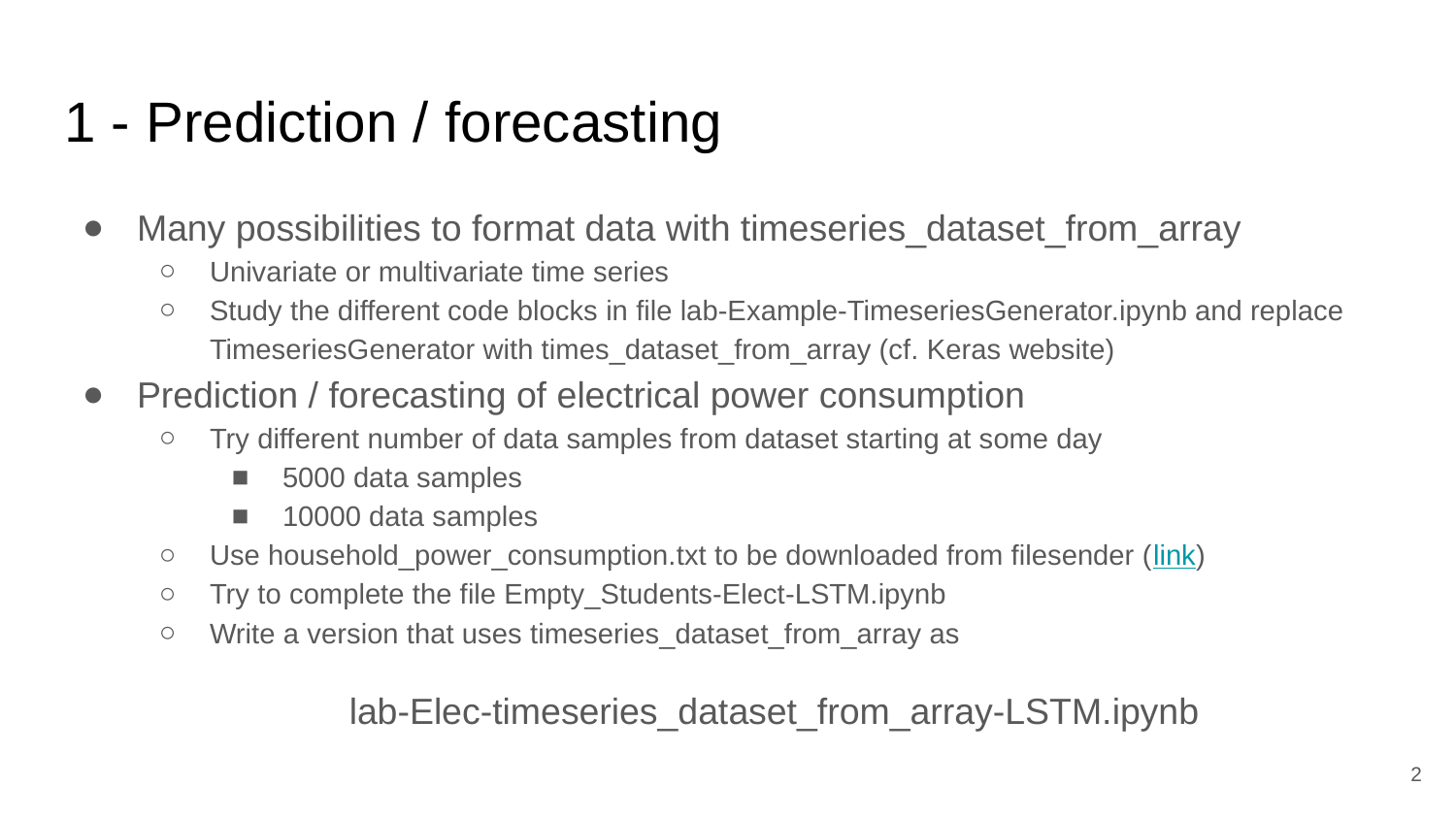

# 1 - Prediction / forecasting
Many possibilities to format data with timeseries_dataset_from_array
Univariate or multivariate time series
Study the different code blocks in file lab-Example-TimeseriesGenerator.ipynb and replace
TimeseriesGenerator with times_dataset_from_array (cf. Keras website)
Prediction / forecasting of electrical power consumption
Try different number of data samples from dataset starting at some day
5000 data samples
10000 data samples
Use household_power_consumption.txt to be downloaded from filesender (link)
Try to complete the file Empty_Students-Elect-LSTM.ipynb
Write a version that uses timeseries_dataset_from_array as
lab-Elec-timeseries_dataset_from_array-LSTM.ipynb
2